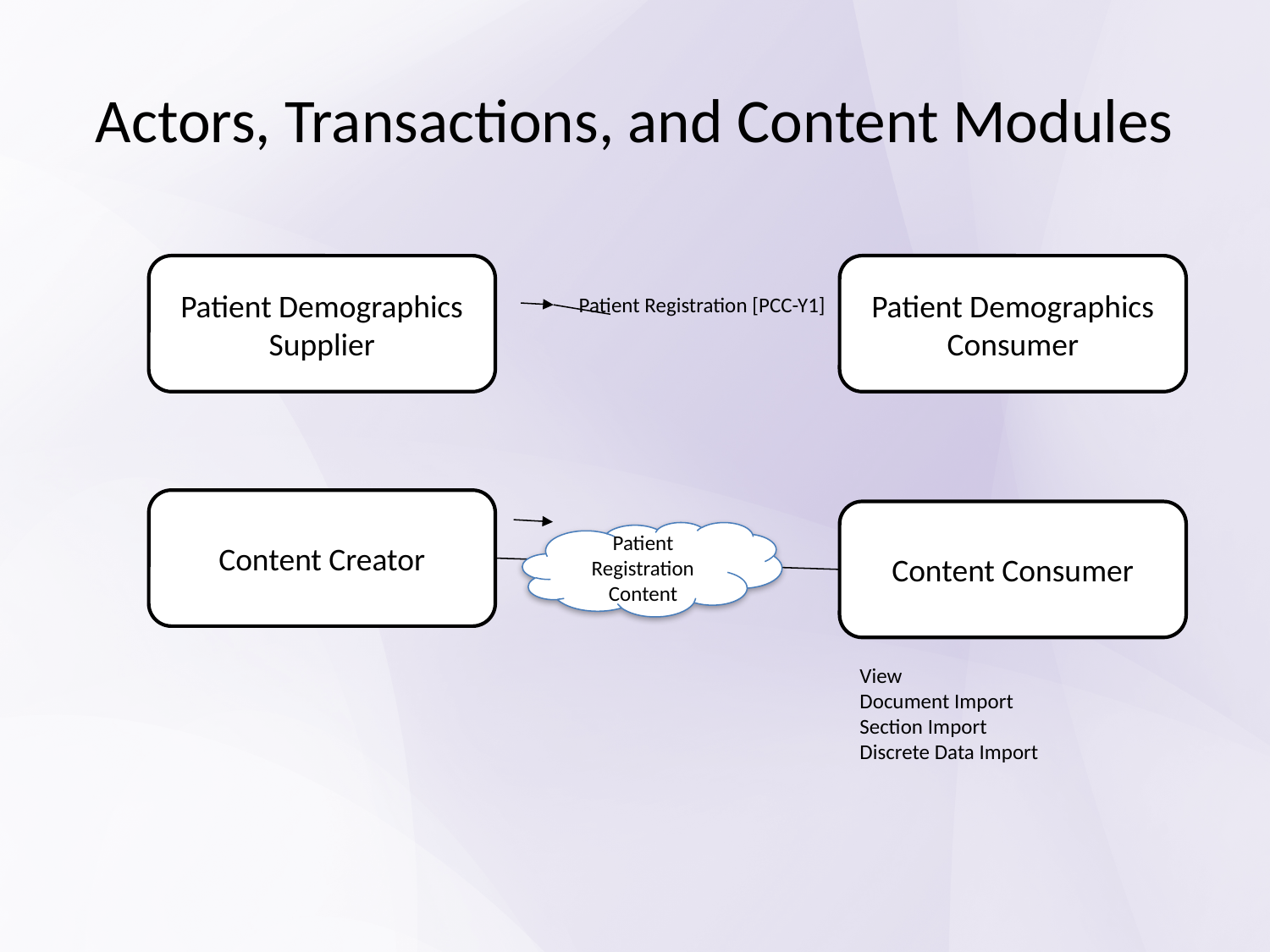

# Actors, Transactions, and Content Modules
Patient Demographics Supplier
Patient Demographics Consumer
Patient Registration [PCC-Y1]
Content Creator
Content Consumer
Patient Registration Content
View
Document Import
Section Import
Discrete Data Import